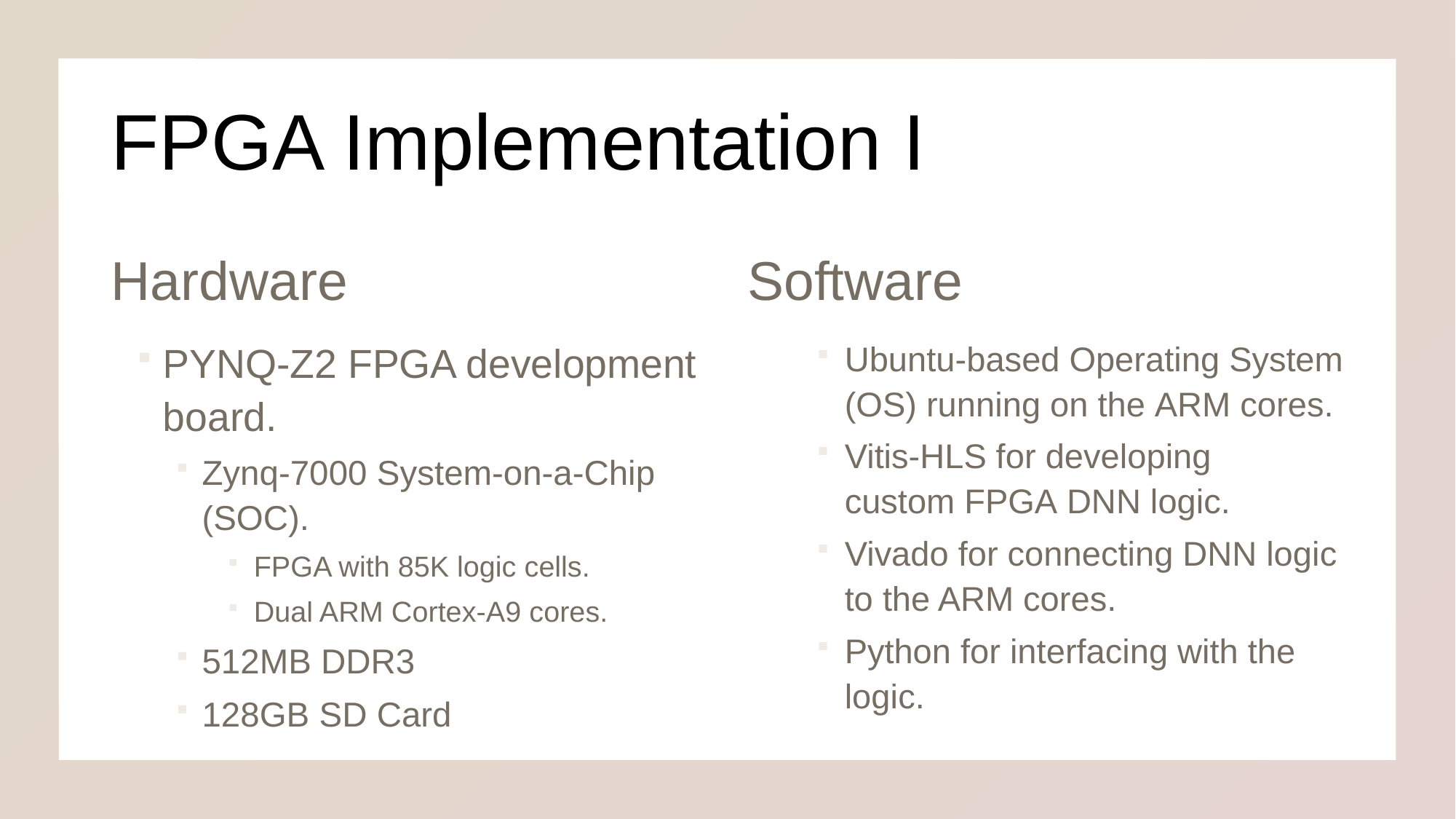

# FPGA Implementation I
Hardware
Software
PYNQ-Z2 FPGA development board.
Zynq-7000 System-on-a-Chip (SOC).
FPGA with 85K logic cells.
Dual ARM Cortex-A9 cores.
512MB DDR3
128GB SD Card

Ubuntu-based Operating System (OS) running on the ARM cores.
Vitis-HLS for developing custom FPGA DNN logic.
Vivado for connecting DNN logic to the ARM cores.
Python for interfacing with the logic.